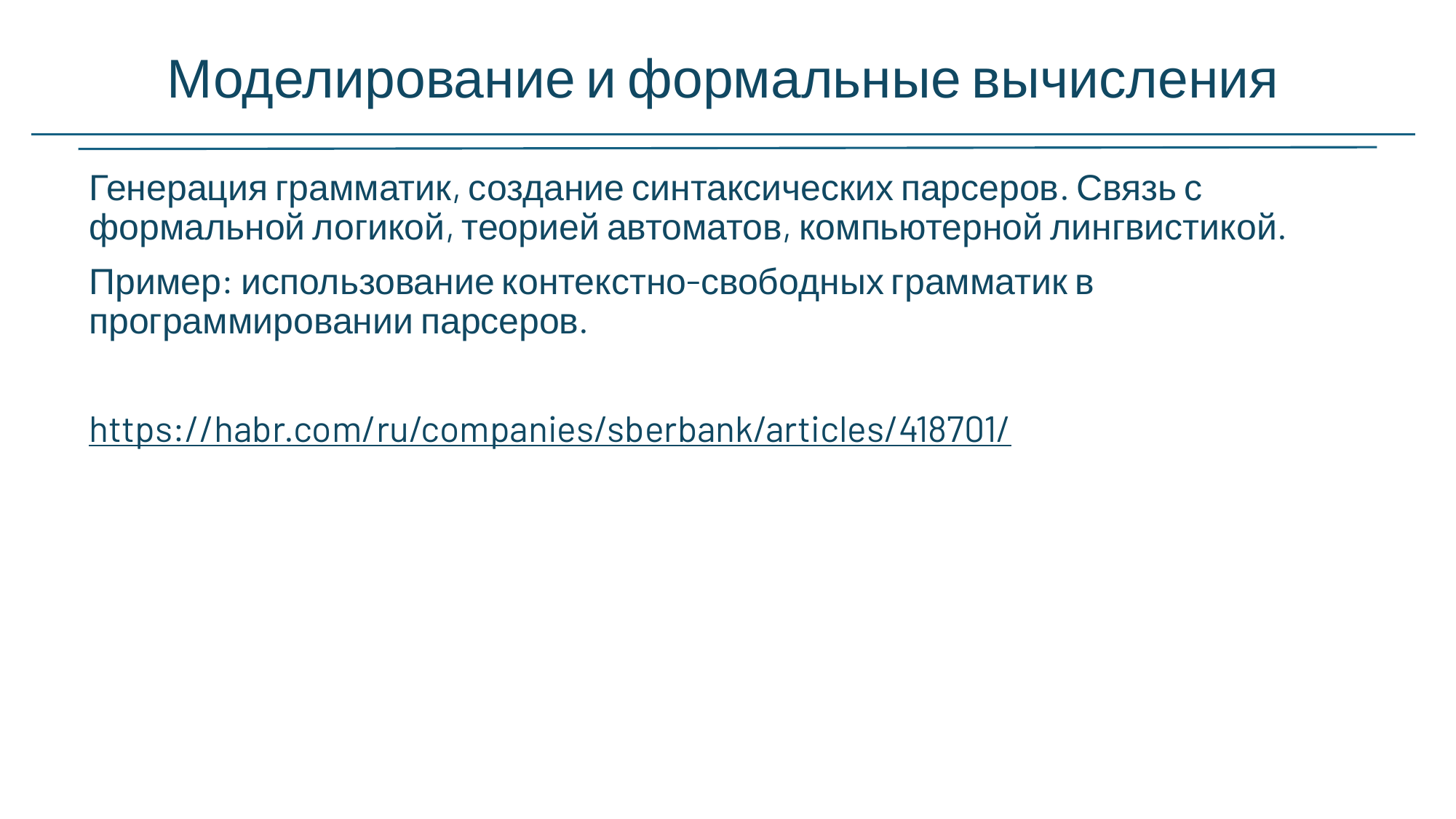

# Моделирование и формальные вычисления
Генерация грамматик, создание синтаксических парсеров. Связь с формальной логикой, теорией автоматов, компьютерной лингвистикой.
Пример: использование контекстно-свободных грамматик в программировании парсеров.

https://habr.com/ru/companies/sberbank/articles/418701/